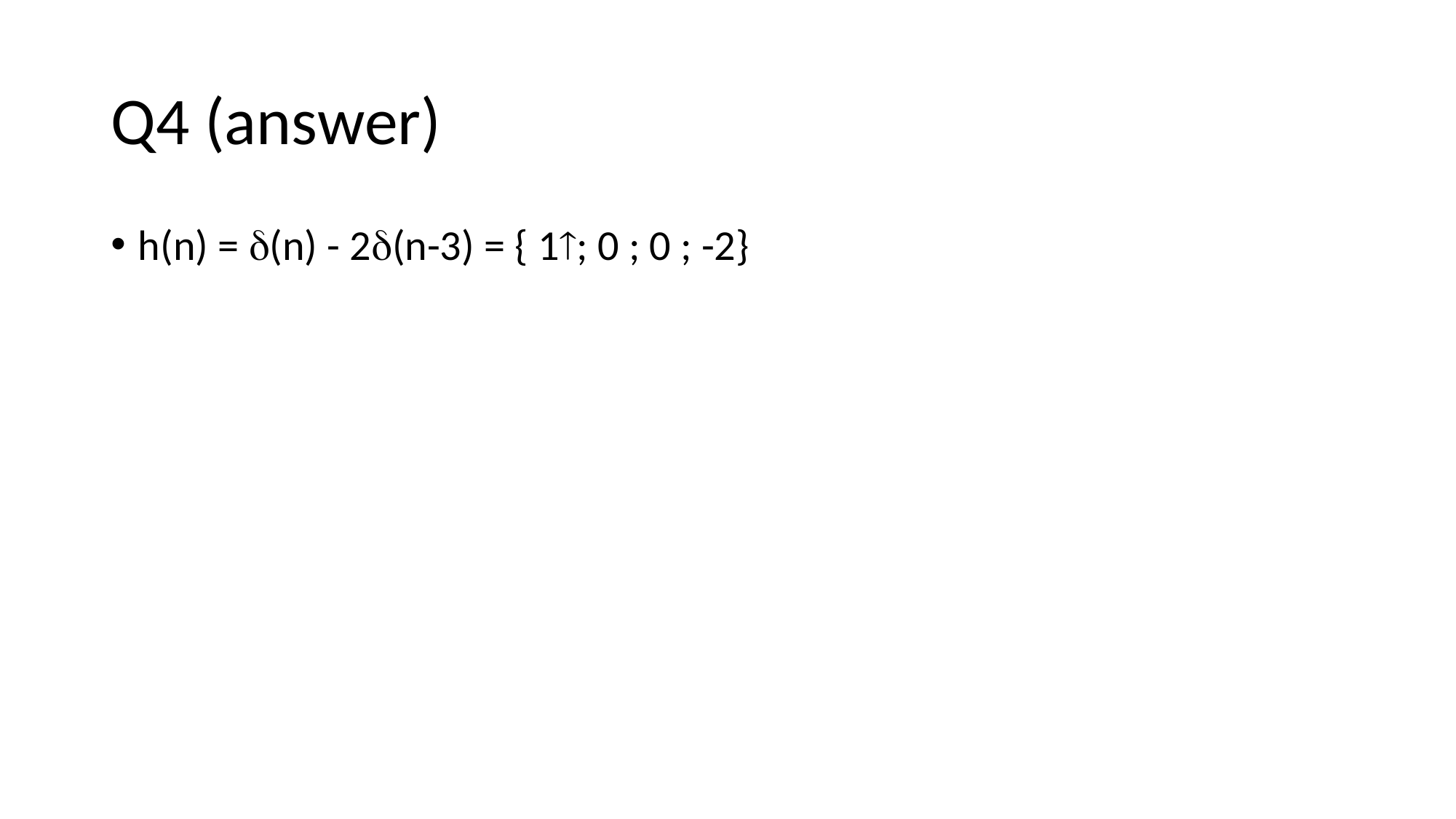

# Q4 (answer)
h(n) = δ(n) - 2δ(n-3) = { 1↑; 0 ; 0 ; -2}